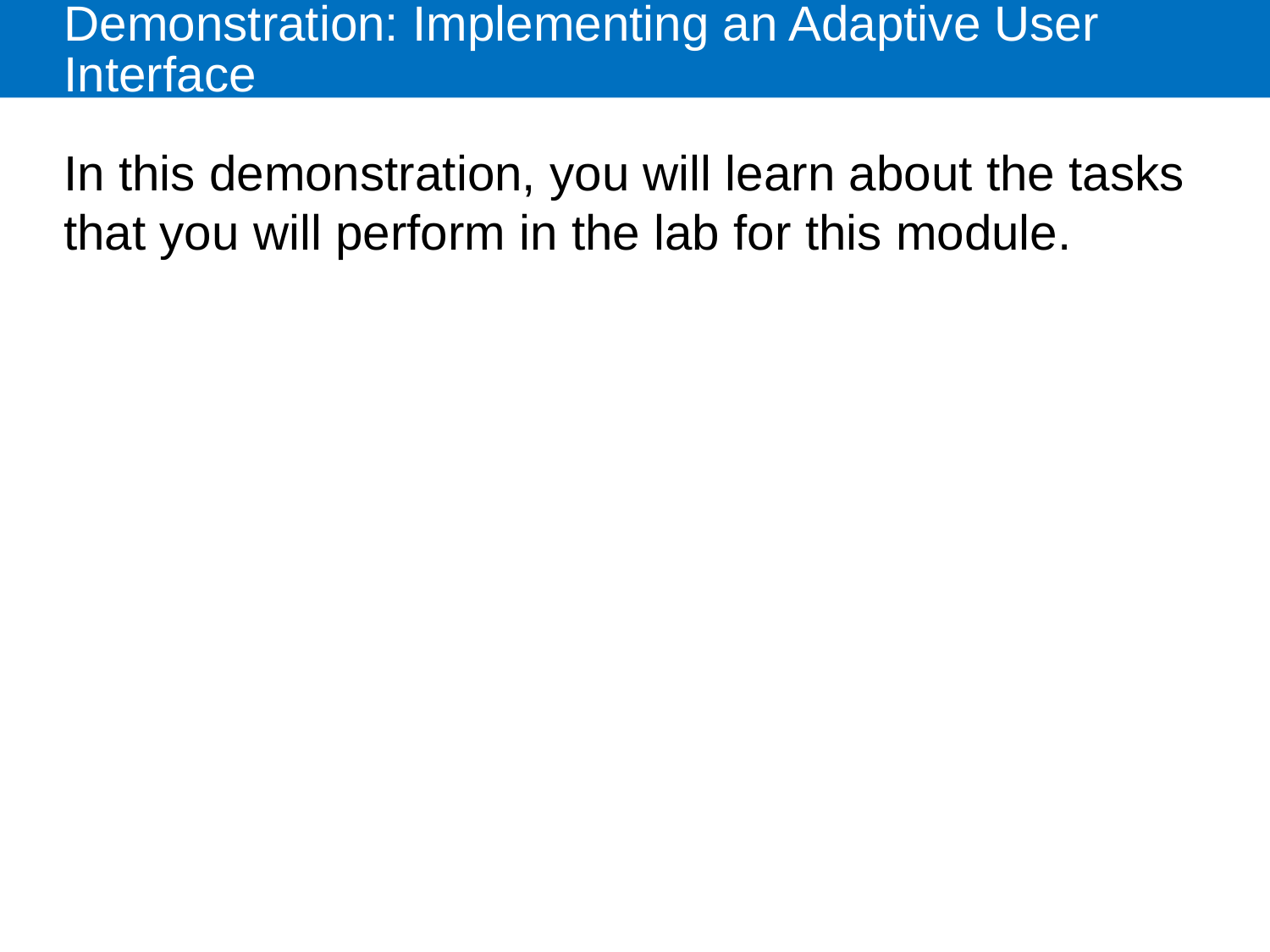

# Demonstration: Implementing an Adaptive User Interface
In this demonstration, you will learn about the tasks that you will perform in the lab for this module.